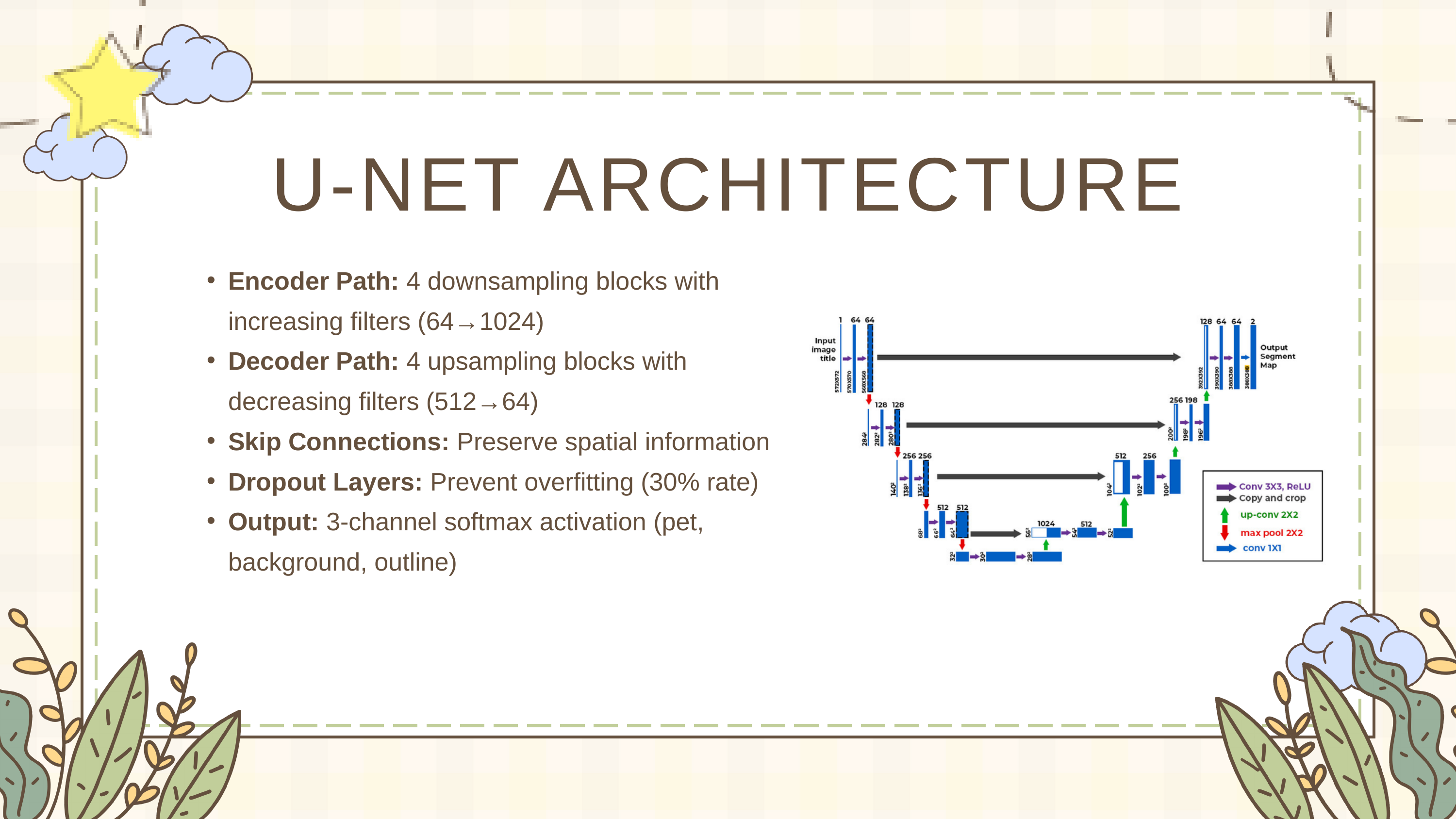

U-NET ARCHITECTURE
Encoder Path: 4 downsampling blocks with increasing filters (64→1024)
Decoder Path: 4 upsampling blocks with decreasing filters (512→64)
Skip Connections: Preserve spatial information
Dropout Layers: Prevent overfitting (30% rate)
Output: 3-channel softmax activation (pet, background, outline)